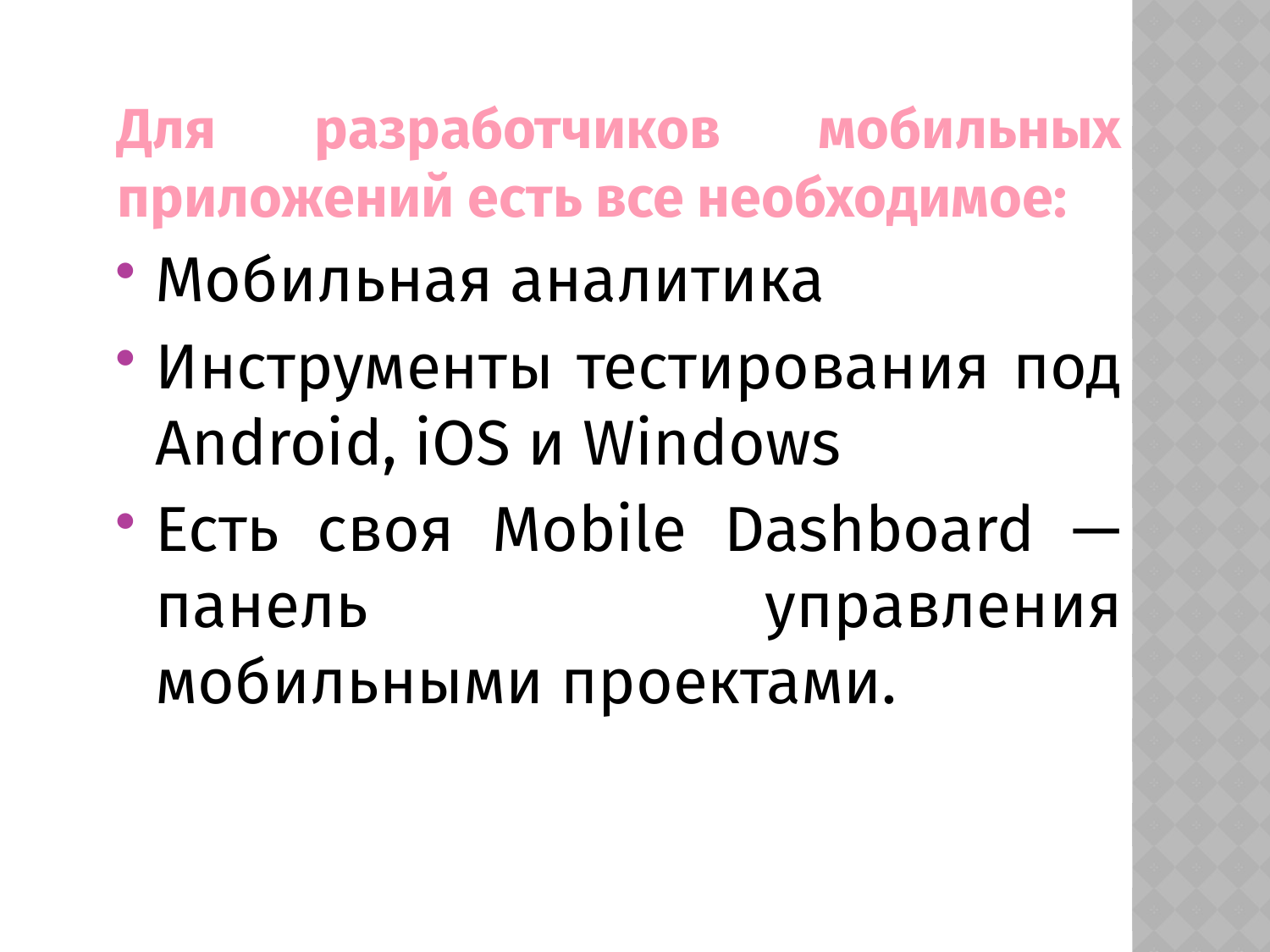

Для разработчиков мобильных приложений есть все необходимое:
Мобильная аналитика
Инструменты тестирования под Android, iOS и Windows
Есть своя Mobile Dashboard — панель управления мобильными проектами.